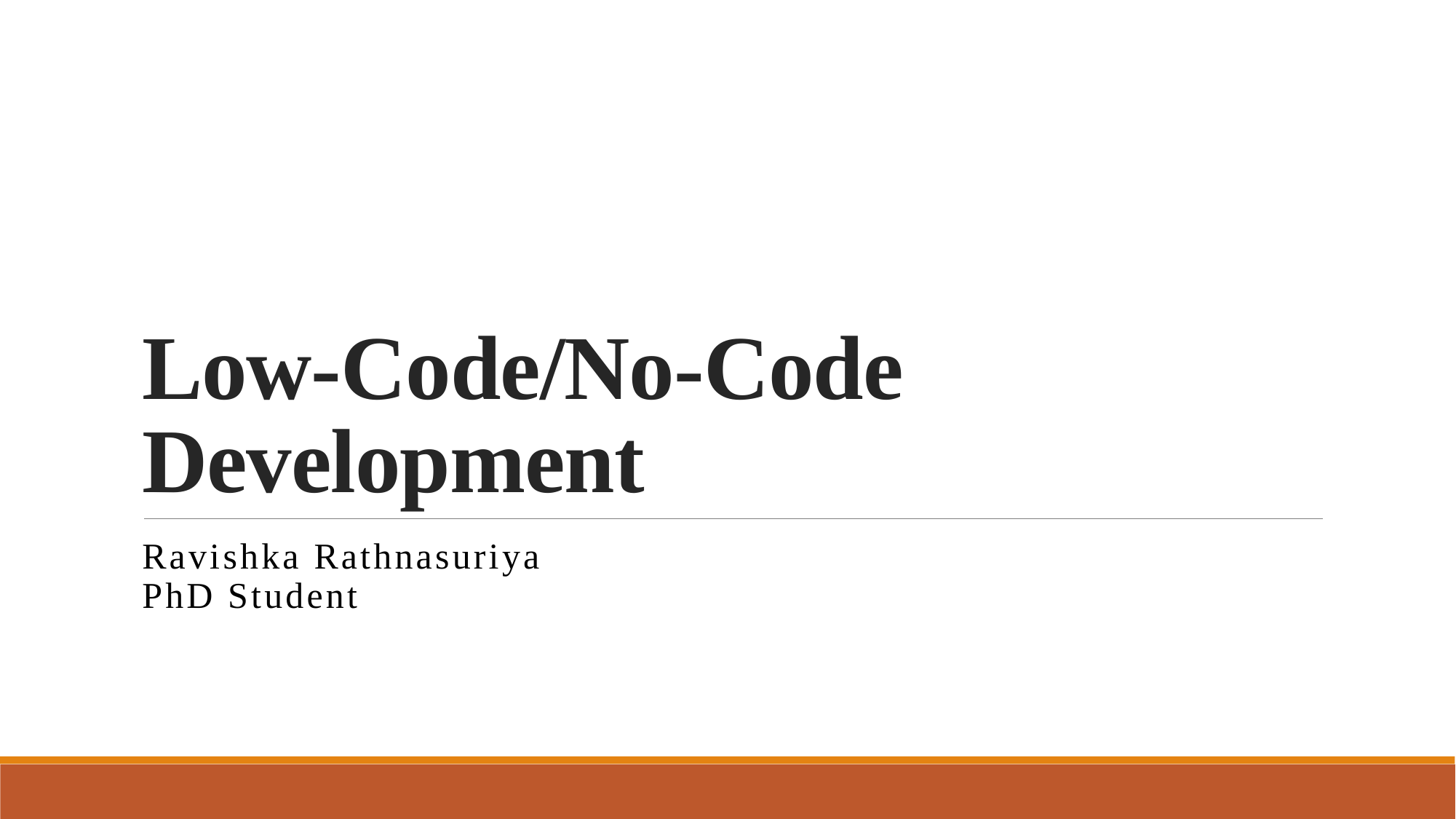

# Low-Code/No-Code Development
Ravishka Rathnasuriya
PhD Student